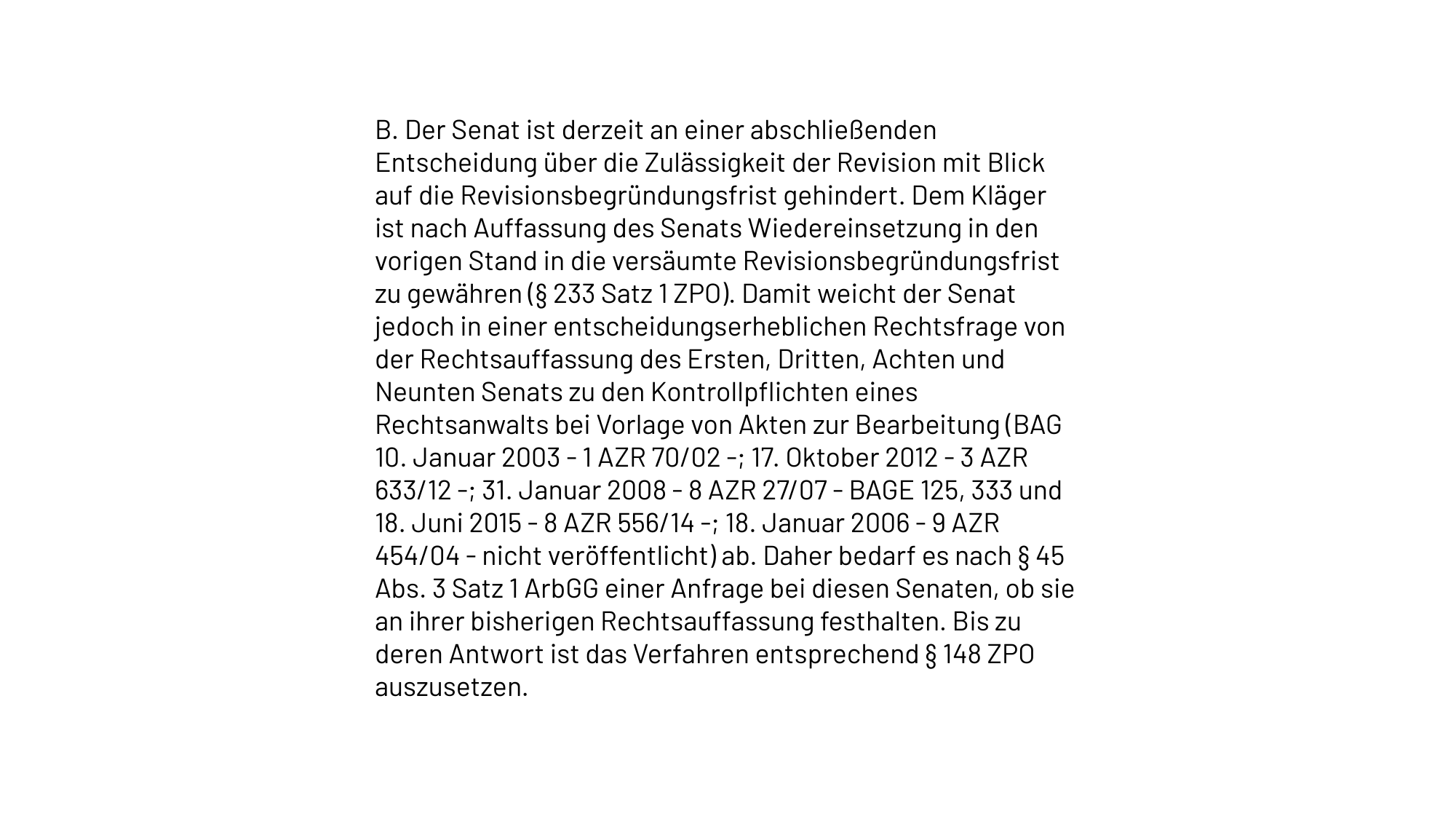

B. Der Senat ist derzeit an einer abschließenden Entscheidung über die Zulässigkeit der Revision mit Blick auf die Revisionsbegründungsfrist gehindert. Dem Kläger ist nach Auffassung des Senats Wiedereinsetzung in den vorigen Stand in die versäumte Revisionsbegründungsfrist zu gewähren (§ 233 Satz 1 ZPO). Damit weicht der Senat jedoch in einer entscheidungserheblichen Rechtsfrage von der Rechtsauffassung des Ersten, Dritten, Achten und Neunten Senats zu den Kontrollpflichten eines Rechtsanwalts bei Vorlage von Akten zur Bearbeitung (BAG 10. Januar 2003 - 1 AZR 70/02 -; 17. Oktober 2012 - 3 AZR 633/12 -; 31. Januar 2008 - 8 AZR 27/07 - BAGE 125, 333 und 18. Juni 2015 - 8 AZR 556/14 -; 18. Januar 2006 - 9 AZR 454/04 - nicht veröffentlicht) ab. Daher bedarf es nach § 45 Abs. 3 Satz 1 ArbGG einer Anfrage bei diesen Senaten, ob sie an ihrer bisherigen Rechtsauffassung festhalten. Bis zu deren Antwort ist das Verfahren entsprechend § 148 ZPO auszusetzen.